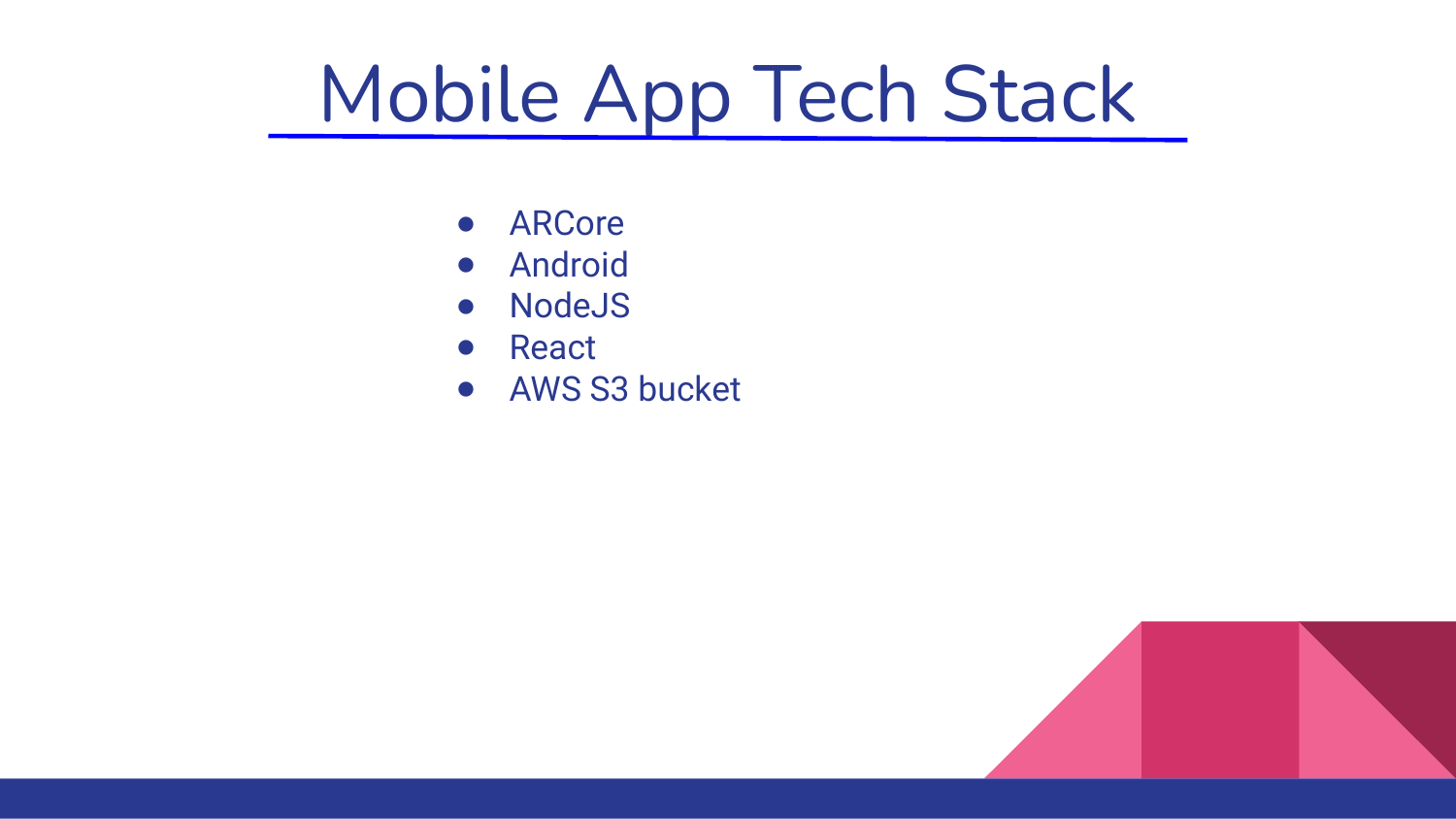

# Mobile App Tech Stack
ARCore
Android
NodeJS
React
AWS S3 bucket